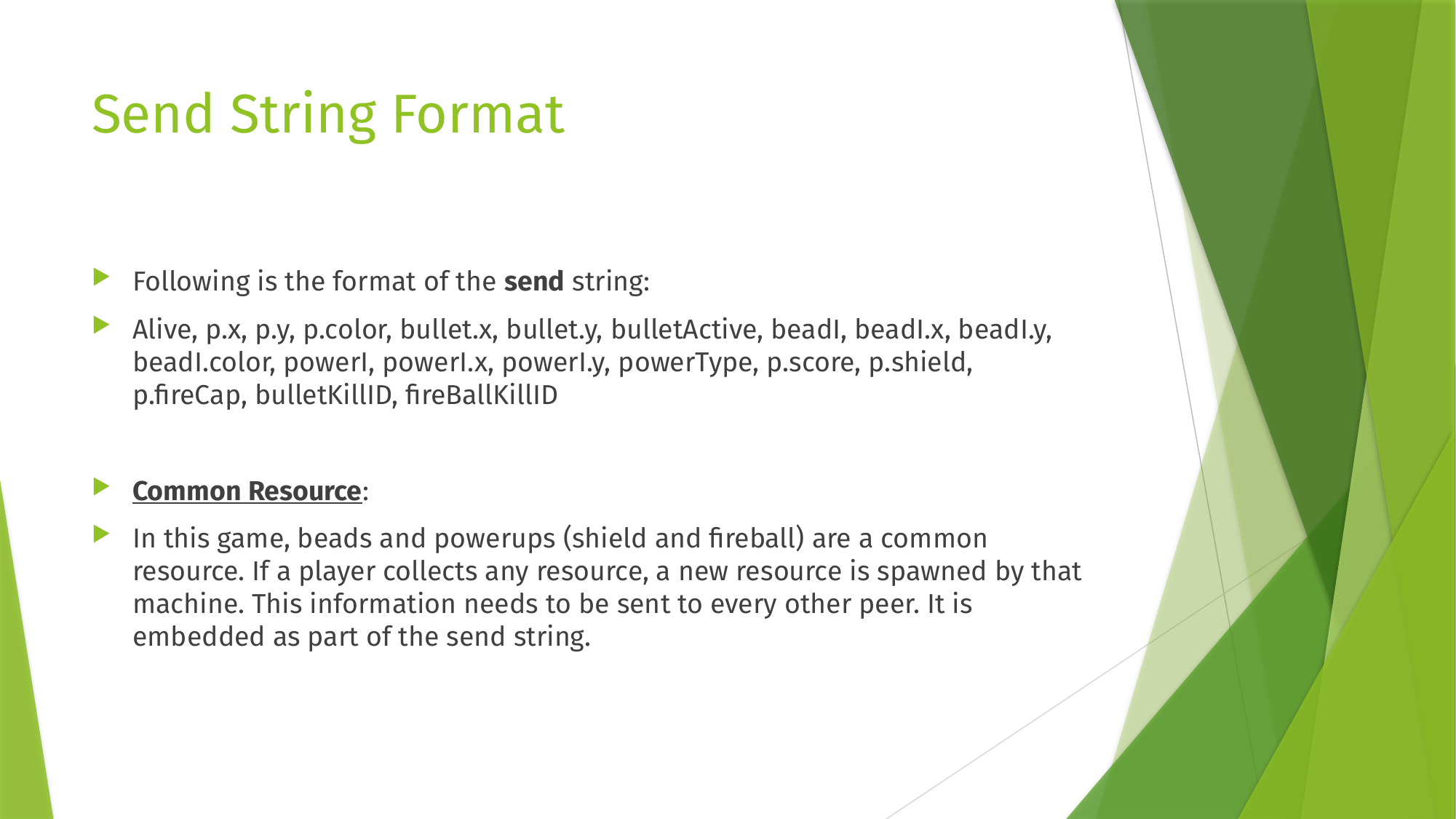

# Send String Format
Following is the format of the send string:
Alive, p.x, p.y, p.color, bullet.x, bullet.y, bulletActive, beadI, beadI.x, beadI.y, beadI.color, powerI, powerI.x, powerI.y, powerType, p.score, p.shield, p.fireCap, bulletKillID, fireBallKillID

Common Resource:
In this game, beads and powerups (shield and fireball) are a common resource. If a player collects any resource, a new resource is spawned by that machine. This information needs to be sent to every other peer. It is embedded as part of the send string.